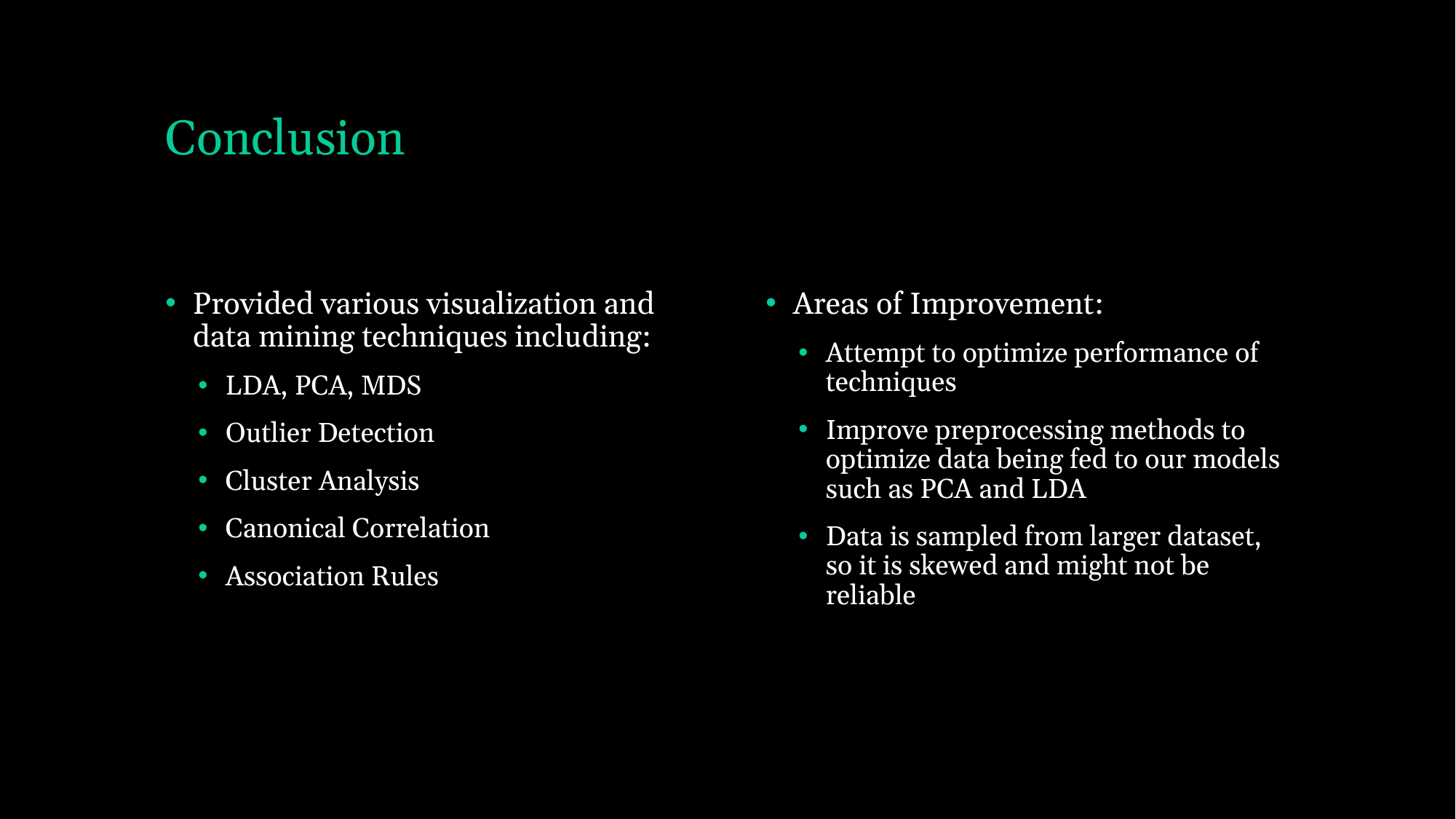

# Conclusion

Provided various visualization and data mining techniques including:
LDA, PCA, MDS
Outlier Detection
Cluster Analysis
Canonical Correlation
Association Rules

Areas of Improvement:
Attempt to optimize performance of techniques
Improve preprocessing methods to optimize data being fed to our models such as PCA and LDA
Data is sampled from larger dataset, so it is skewed and might not be reliable